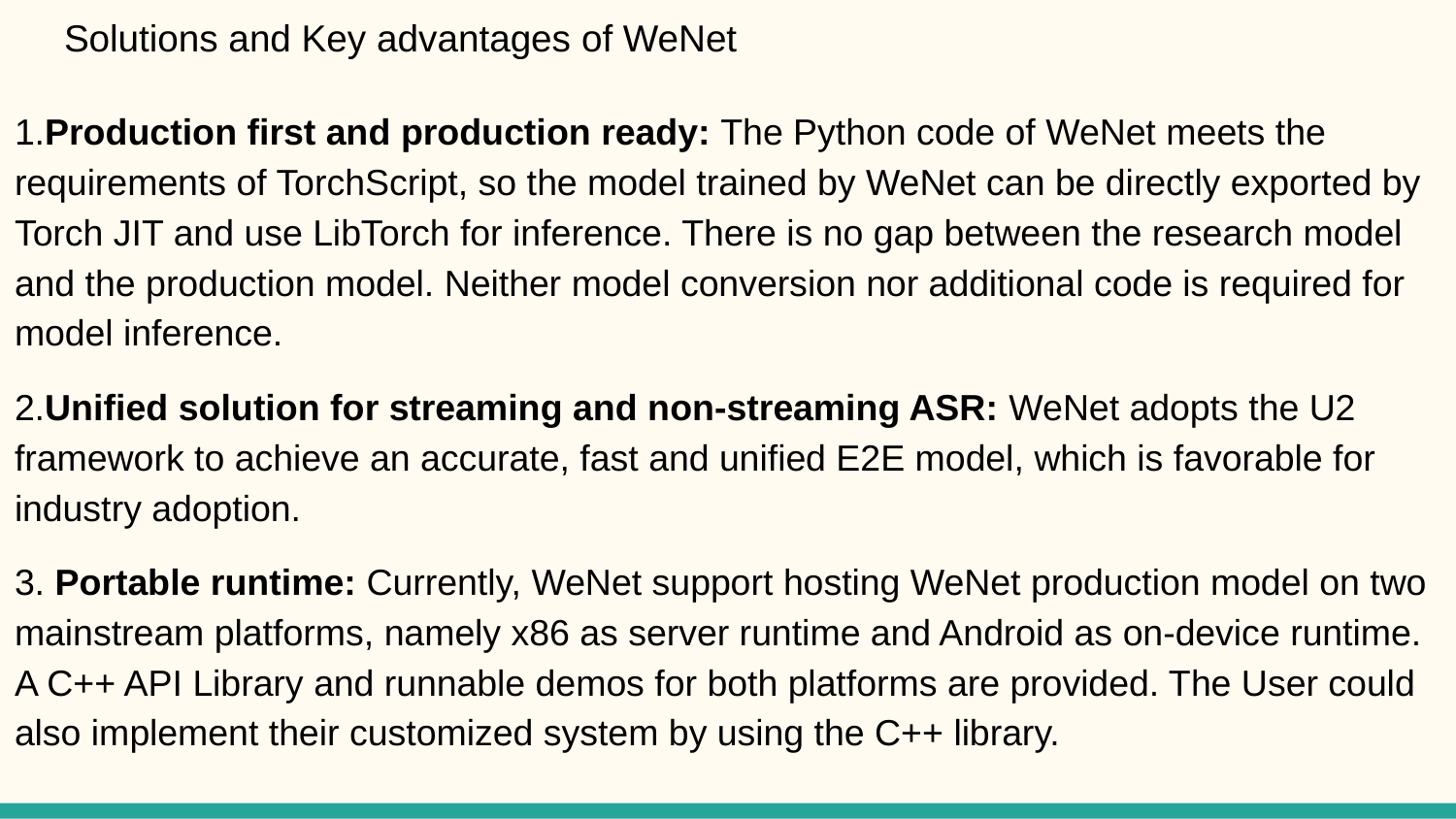

# Solutions and Key advantages of WeNet
1.Production first and production ready: The Python code of WeNet meets the requirements of TorchScript, so the model trained by WeNet can be directly exported by Torch JIT and use LibTorch for inference. There is no gap between the research model and the production model. Neither model conversion nor additional code is required for model inference.
2.Unified solution for streaming and non-streaming ASR: WeNet adopts the U2 framework to achieve an accurate, fast and unified E2E model, which is favorable for industry adoption.
3. Portable runtime: Currently, WeNet support hosting WeNet production model on two mainstream platforms, namely x86 as server runtime and Android as on-device runtime. A C++ API Library and runnable demos for both platforms are provided. The User could also implement their customized system by using the C++ library.